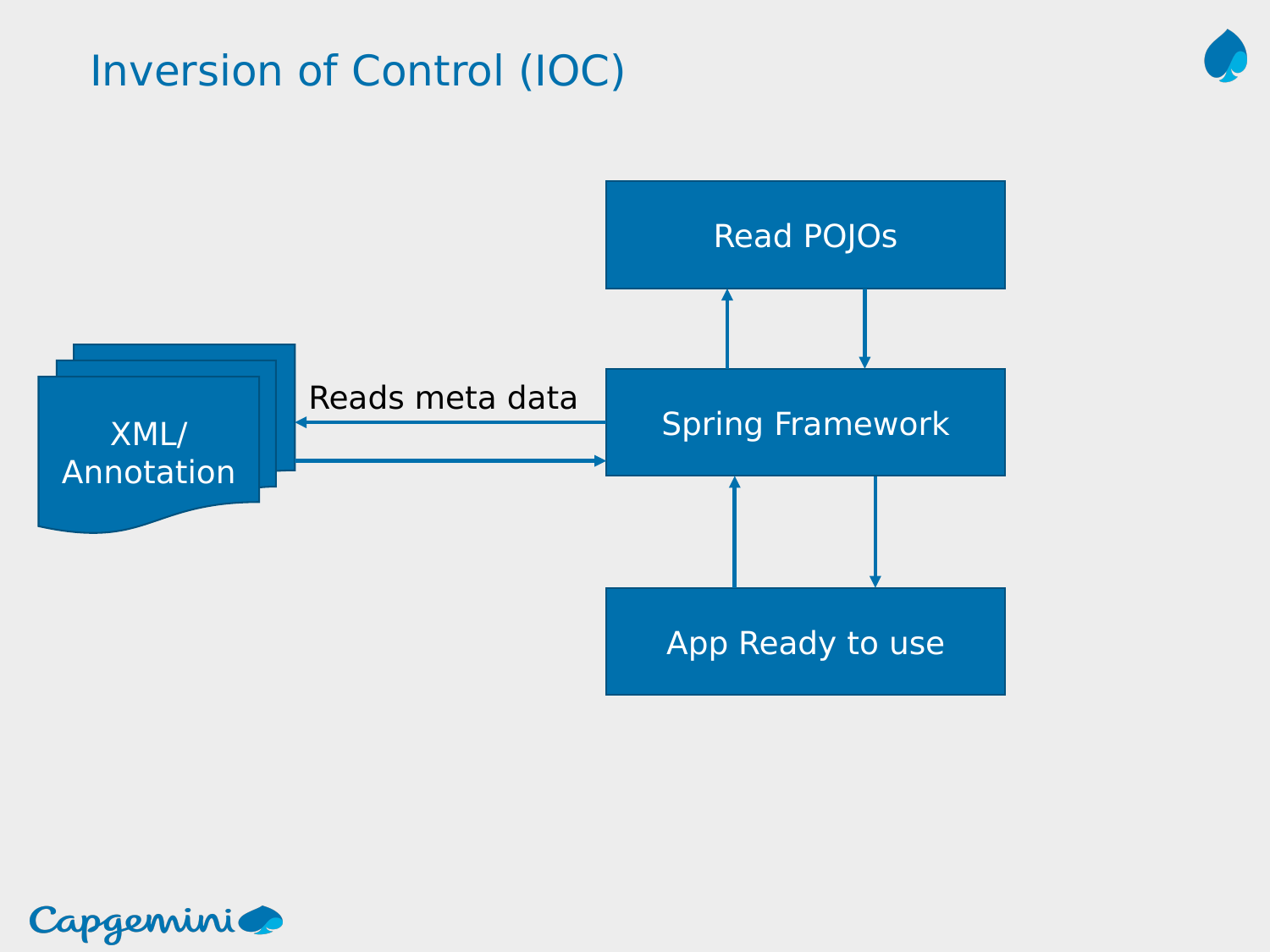

# Inversion of Control (IOC)
Read POJOs
XML/
Annotation
Spring Framework
Reads meta data
App Ready to use